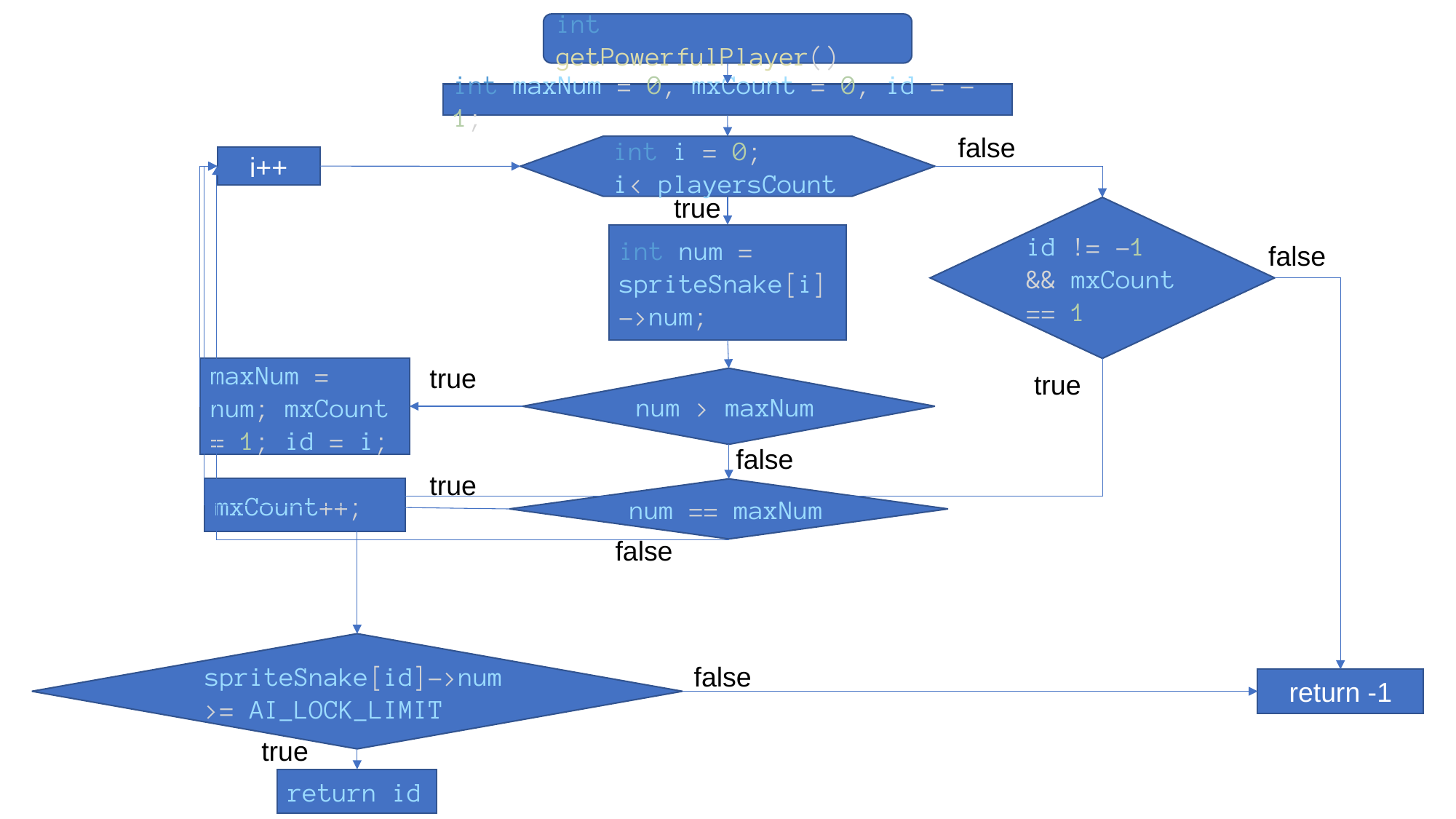

int getPowerfulPlayer()
int maxNum = 0, mxCount = 0, id = -1;
false
int i = 0;
i< playersCount
i++
true
id != -1 && mxCount == 1
int num = spriteSnake[i]->num;
false
true
maxNum = num; mxCount = 1; id = i;
true
num > maxNum
false
true
mxCount++;
num == maxNum
false
spriteSnake[id]->num
>= AI_LOCK_LIMIT
false
return -1
true
return id